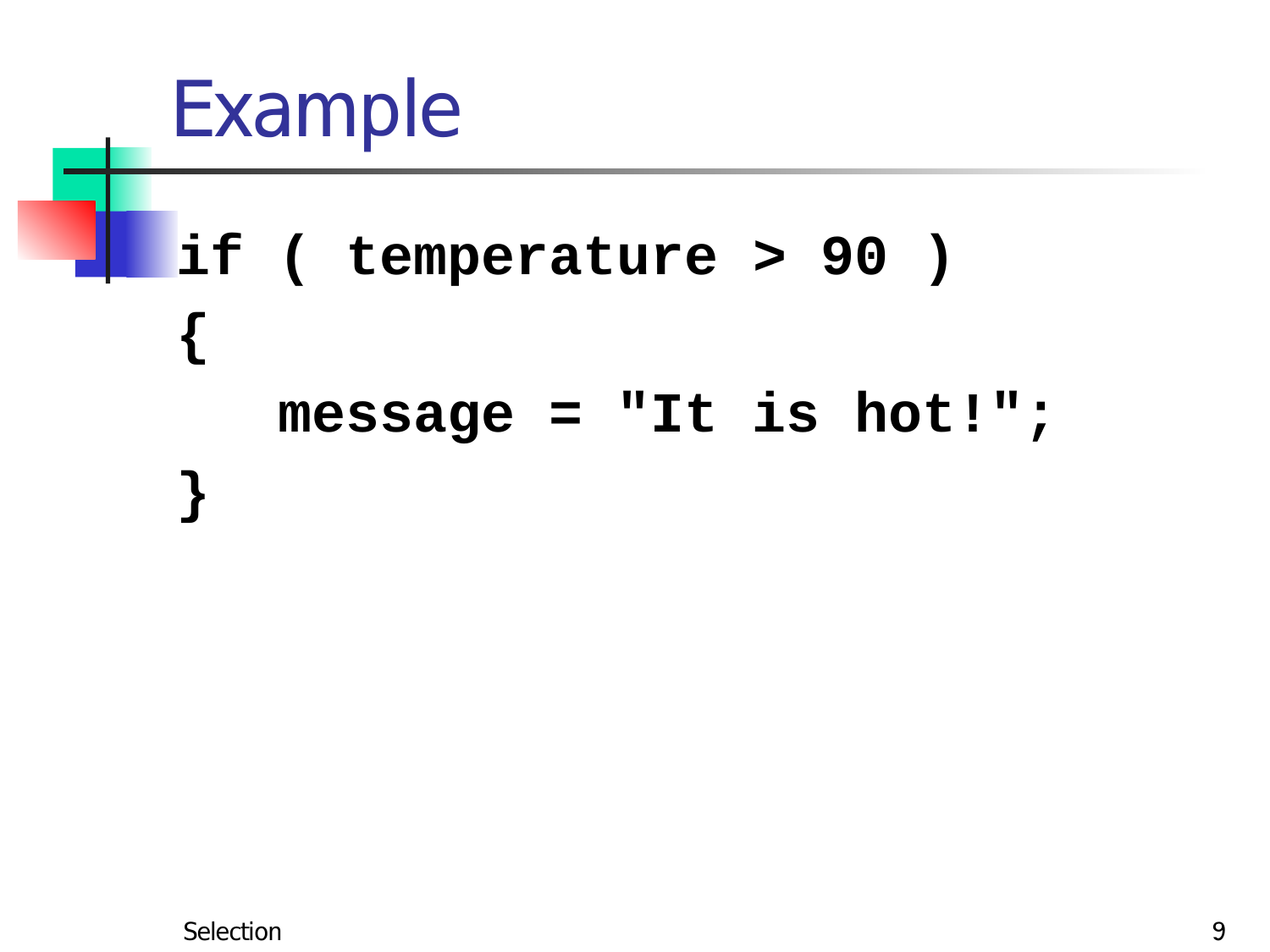

# Example
if ( temperature > 90 )
{
   message = "It is hot!";
}
Selection
9